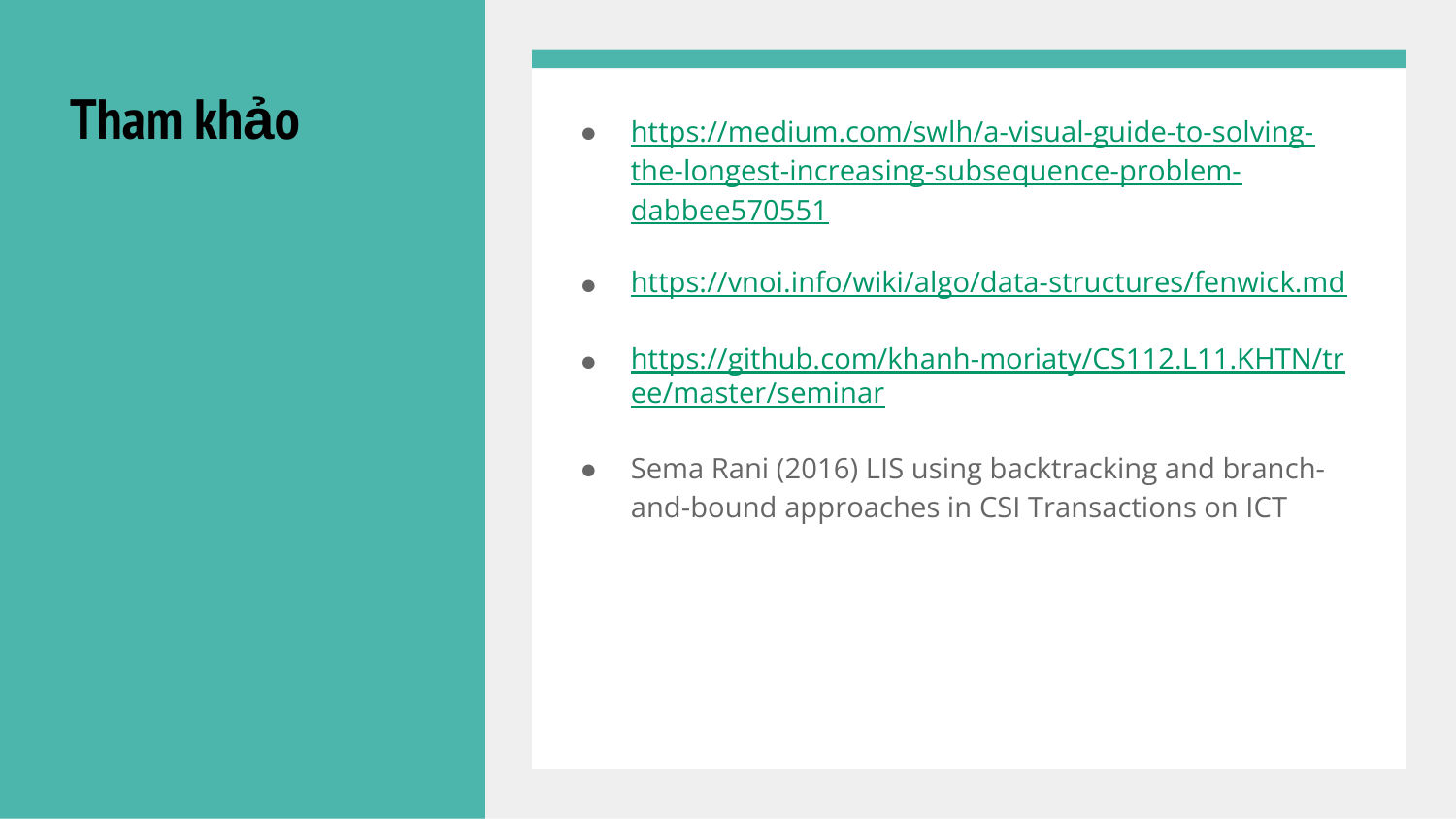

# Tham khảo
https://medium.com/swlh/a-visual-guide-to-solving-the-longest-increasing-subsequence-problem-dabbee570551
https://vnoi.info/wiki/algo/data-structures/fenwick.md
https://github.com/khanh-moriaty/CS112.L11.KHTN/tree/master/seminar
Sema Rani (2016) LIS using backtracking and branch-and-bound approaches in CSI Transactions on ICT